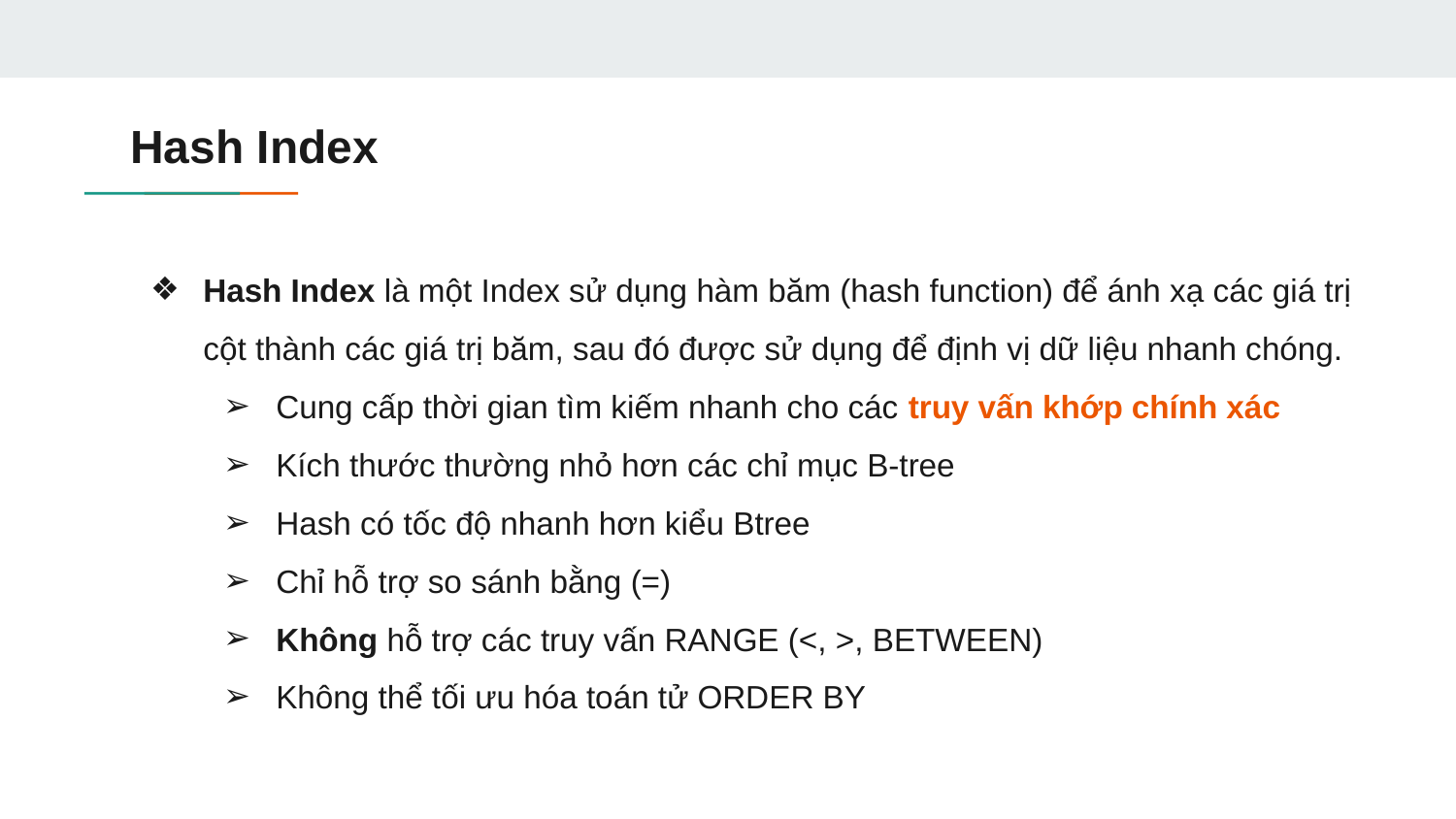

# Hash Index

Hash Index là một Index sử dụng hàm băm (hash function) để ánh xạ các giá trị cột thành các giá trị băm, sau đó được sử dụng để định vị dữ liệu nhanh chóng.
Cung cấp thời gian tìm kiếm nhanh cho các truy vấn khớp chính xác
Kích thước thường nhỏ hơn các chỉ mục B-tree
Hash có tốc độ nhanh hơn kiểu Btree
Chỉ hỗ trợ so sánh bằng (=)
Không hỗ trợ các truy vấn RANGE (<, >, BETWEEN)
Không thể tối ưu hóa toán tử ORDER BY